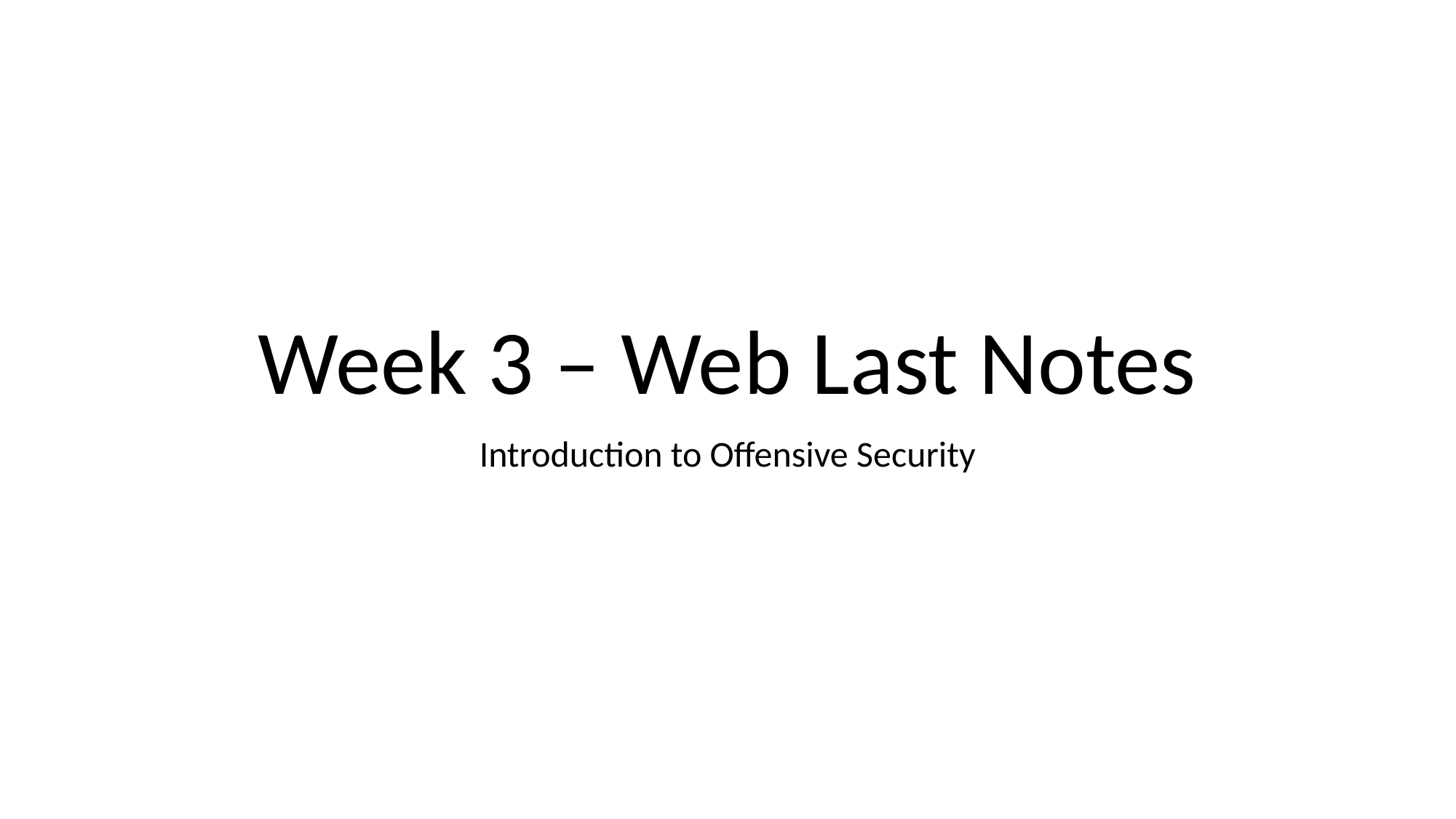

# Week 3 – Web Last Notes
Introduction to Offensive Security